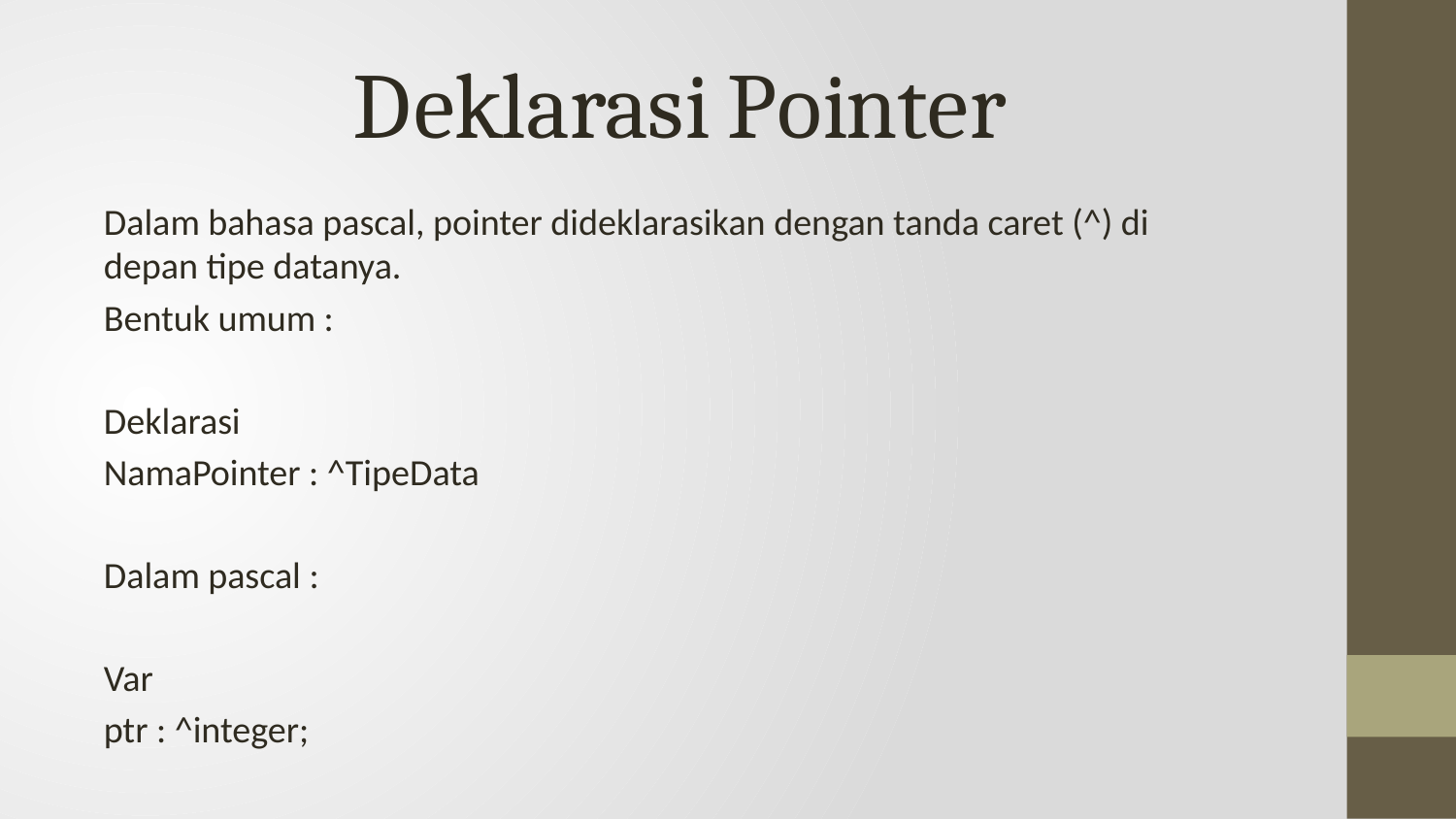

# Deklarasi Pointer
Dalam bahasa pascal, pointer dideklarasikan dengan tanda caret (^) di depan tipe datanya.
Bentuk umum :

Deklarasi
	NamaPointer : ^TipeData

Dalam pascal :

Var
	ptr : ^integer;